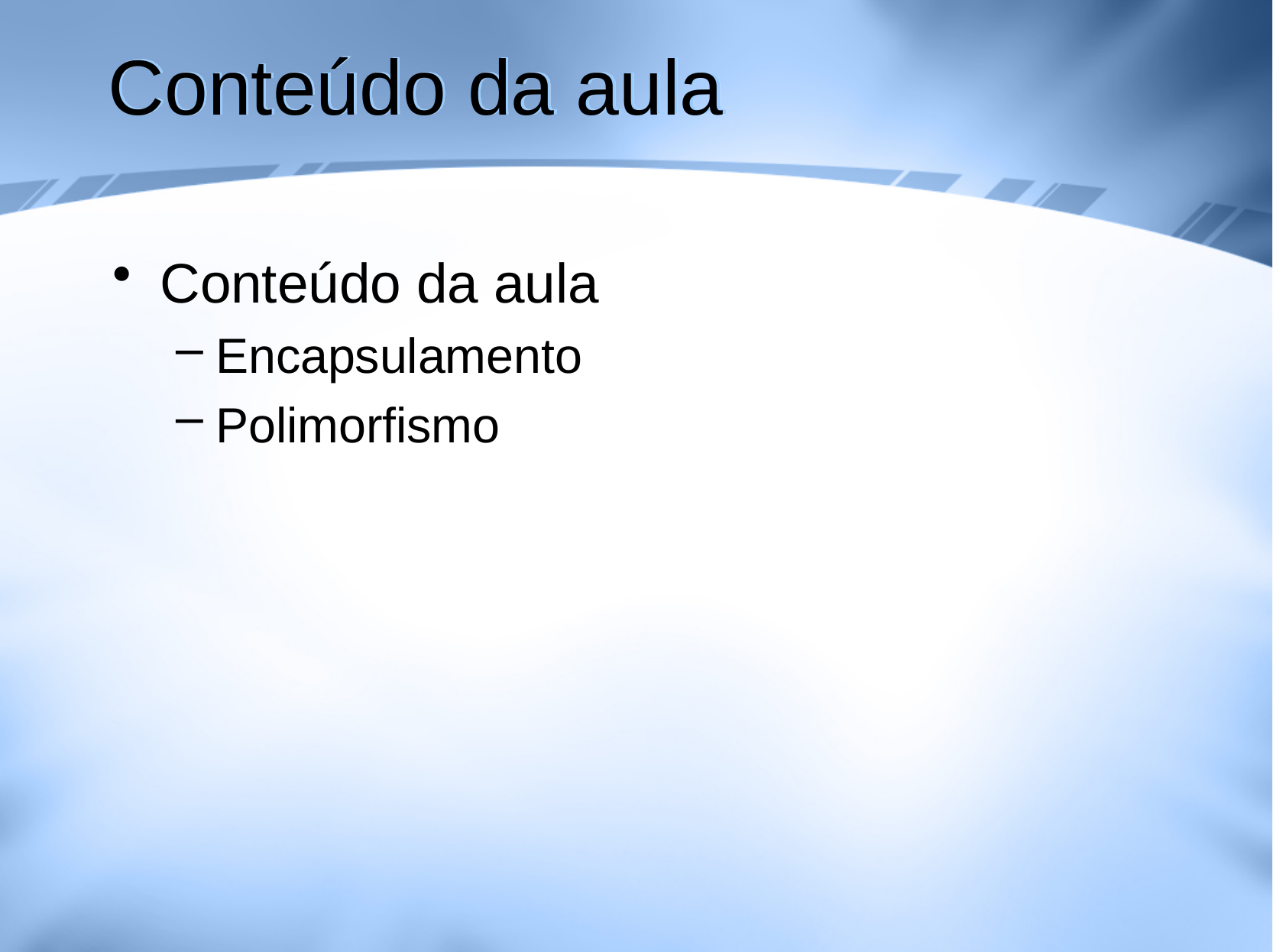

# Conteúdo da aula
Conteúdo da aula
Encapsulamento
Polimorfismo